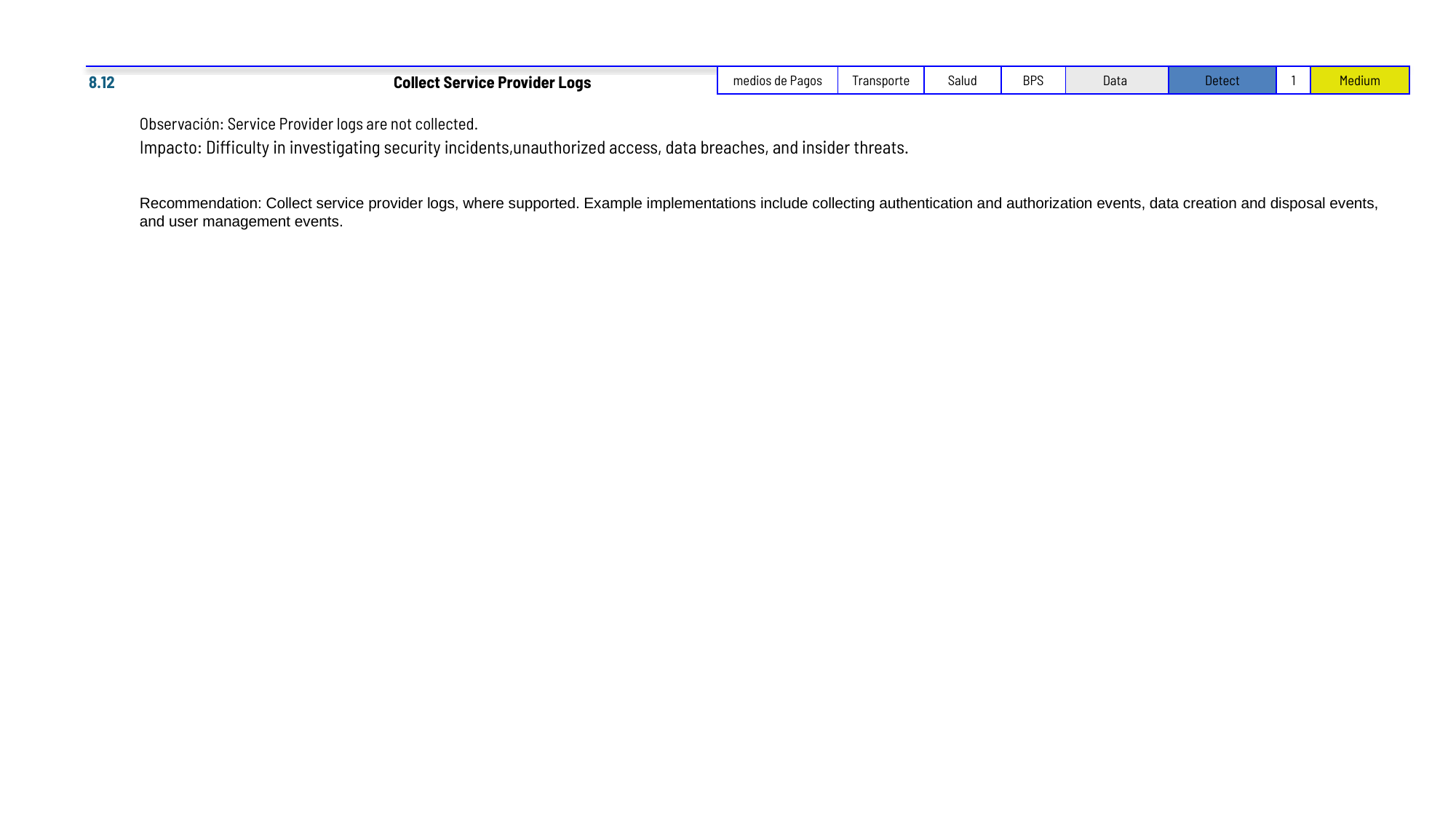

8.12
Collect Service Provider Logs
| medios de Pagos | Transporte | Salud | BPS |
| --- | --- | --- | --- |
| Data | Detect | 1 | Medium |
| --- | --- | --- | --- |
Observación: Service Provider logs are not collected.
Impacto: Difficulty in investigating security incidents,unauthorized access, data breaches, and insider threats.
Recommendation: Collect service provider logs, where supported. Example implementations include collecting authentication and authorization events, data creation and disposal events, and user management events.